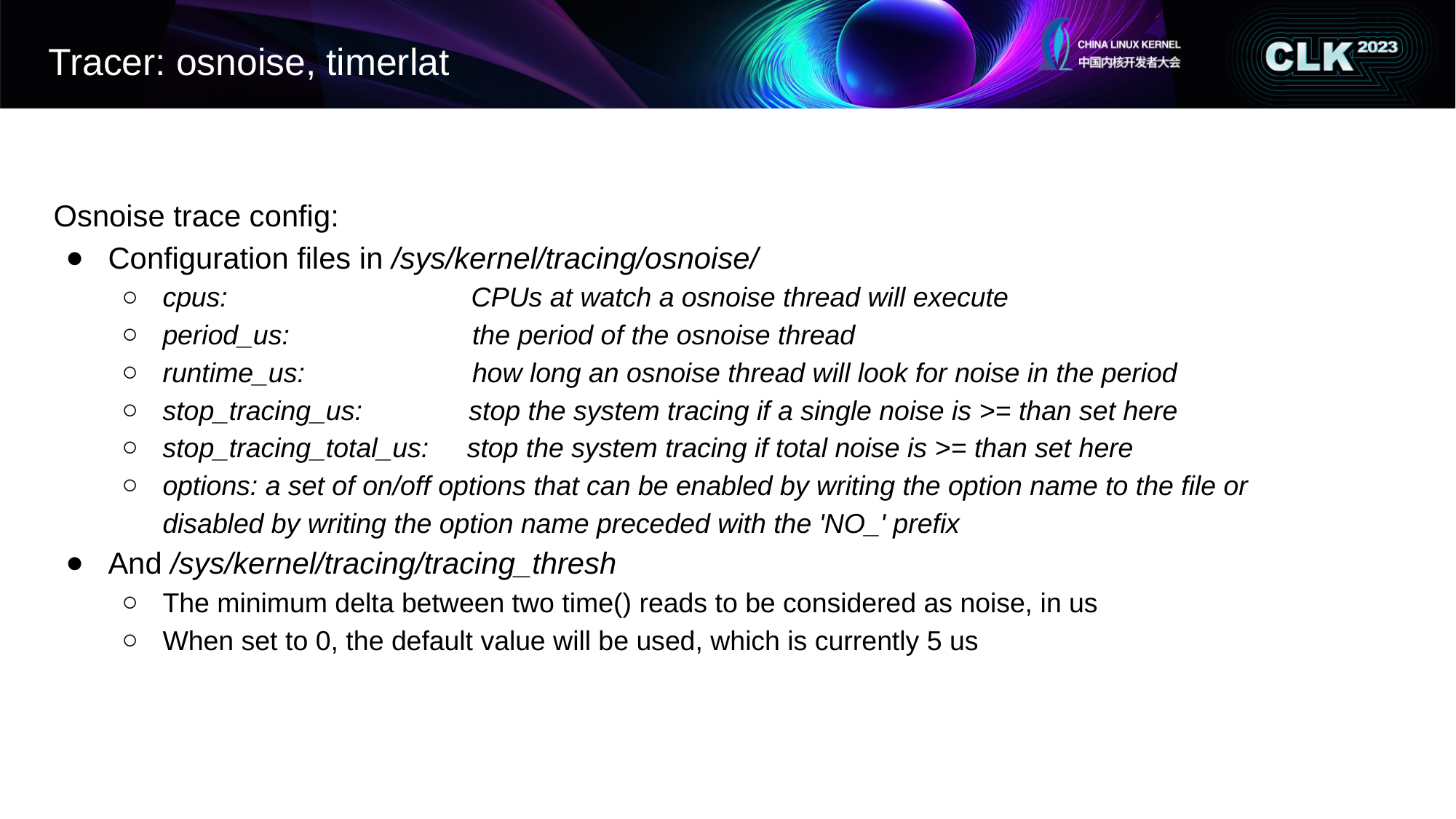

# Tracer: osnoise, timerlat
Osnoise trace config:
Configuration files in /sys/kernel/tracing/osnoise/
cpus:                                CPUs at watch a osnoise thread will execute
period_us:                        the period of the osnoise thread
runtime_us:                      how long an osnoise thread will look for noise in the period
stop_tracing_us:              stop the system tracing if a single noise is >= than set here
stop_tracing_total_us:     stop the system tracing if total noise is >= than set here
options: a set of on/off options that can be enabled by writing the option name to the file or disabled by writing the option name preceded with the 'NO_' prefix
And /sys/kernel/tracing/tracing_thresh
The minimum delta between two time() reads to be considered as noise, in us
When set to 0, the default value will be used, which is currently 5 us